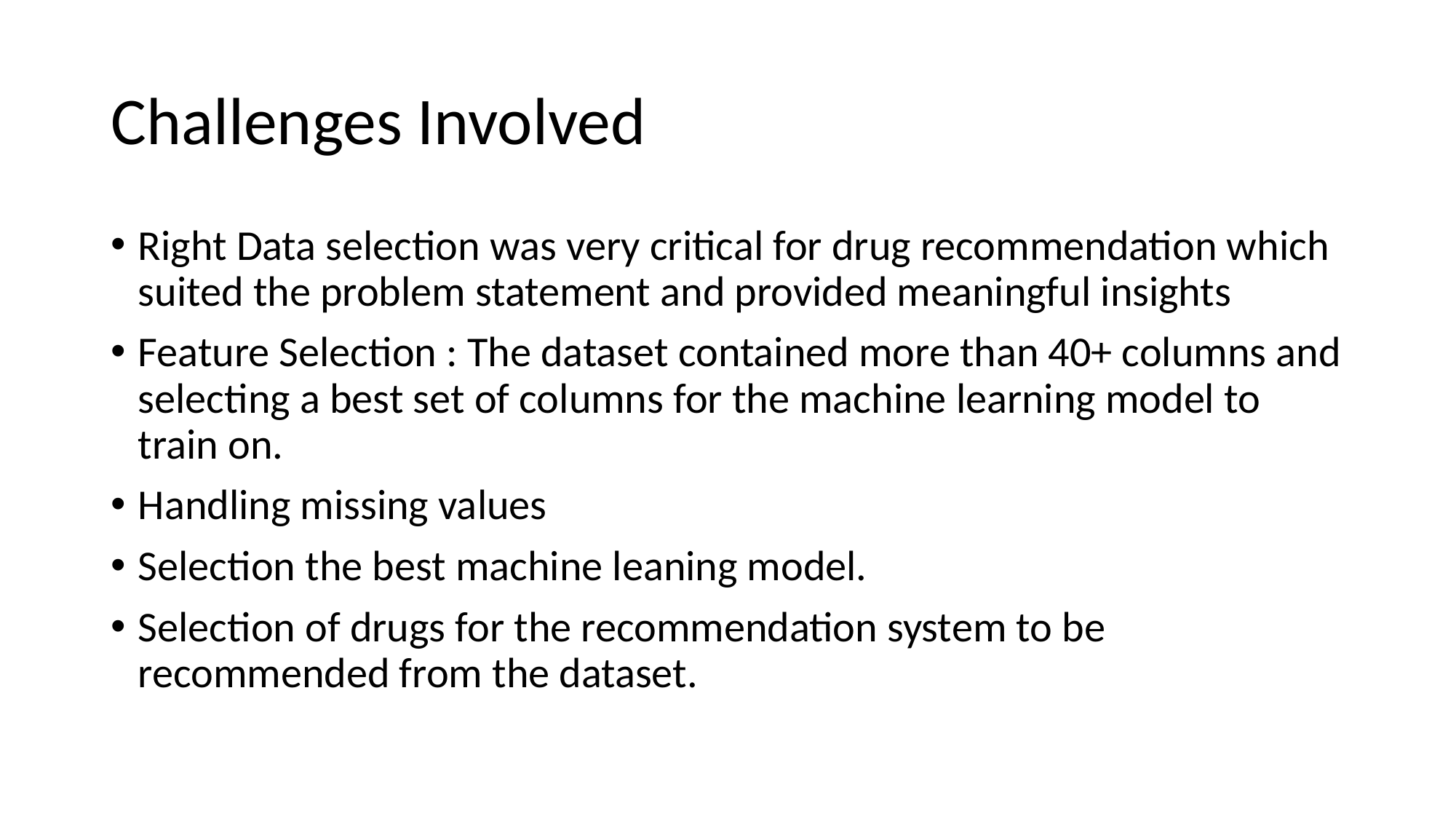

# Challenges Involved
Right Data selection was very critical for drug recommendation which suited the problem statement and provided meaningful insights
Feature Selection : The dataset contained more than 40+ columns and selecting a best set of columns for the machine learning model to train on.
Handling missing values
Selection the best machine leaning model.
Selection of drugs for the recommendation system to be recommended from the dataset.